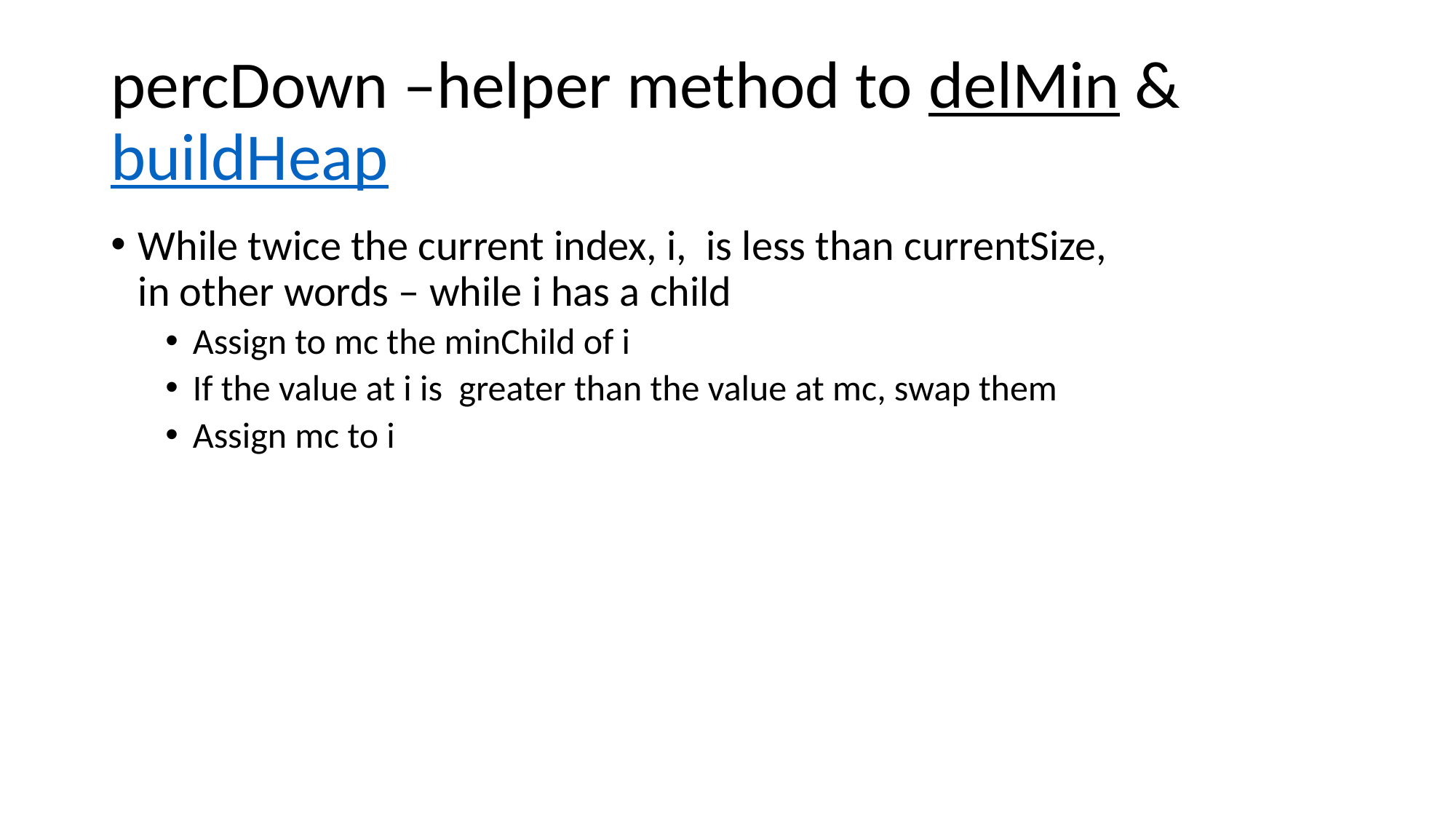

# percDown –helper method to delMin & buildHeap
While twice the current index, i,  is less than currentSize,
in other words – while i has a child
Assign to mc the minChild of i
If the value at i is  greater than the value at mc, swap them
Assign mc to i